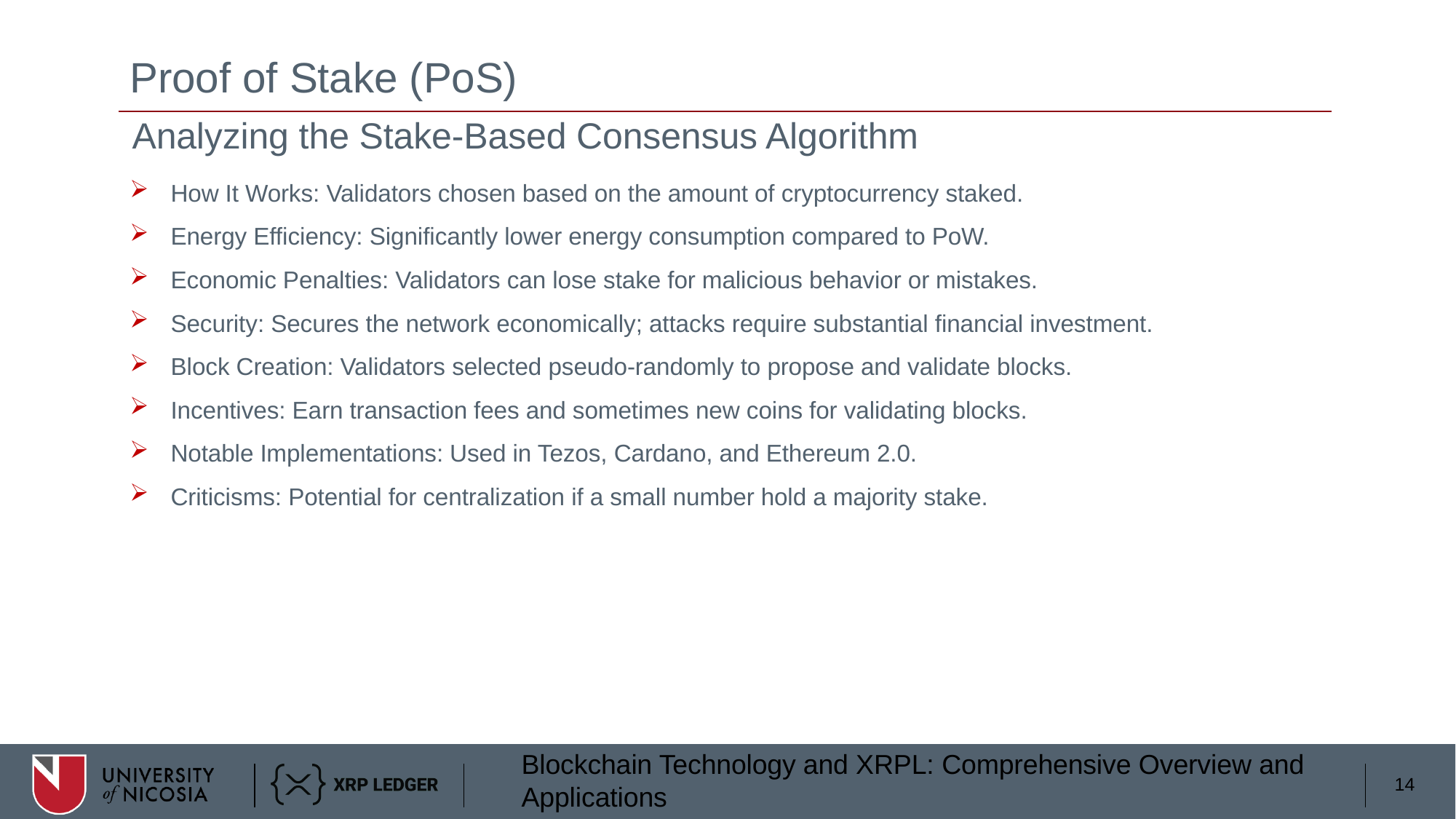

# Proof of Stake (PoS)
Analyzing the Stake-Based Consensus Algorithm
How It Works: Validators chosen based on the amount of cryptocurrency staked.
Energy Efficiency: Significantly lower energy consumption compared to PoW.
Economic Penalties: Validators can lose stake for malicious behavior or mistakes.
Security: Secures the network economically; attacks require substantial financial investment.
Block Creation: Validators selected pseudo-randomly to propose and validate blocks.
Incentives: Earn transaction fees and sometimes new coins for validating blocks.
Notable Implementations: Used in Tezos, Cardano, and Ethereum 2.0.
Criticisms: Potential for centralization if a small number hold a majority stake.
14